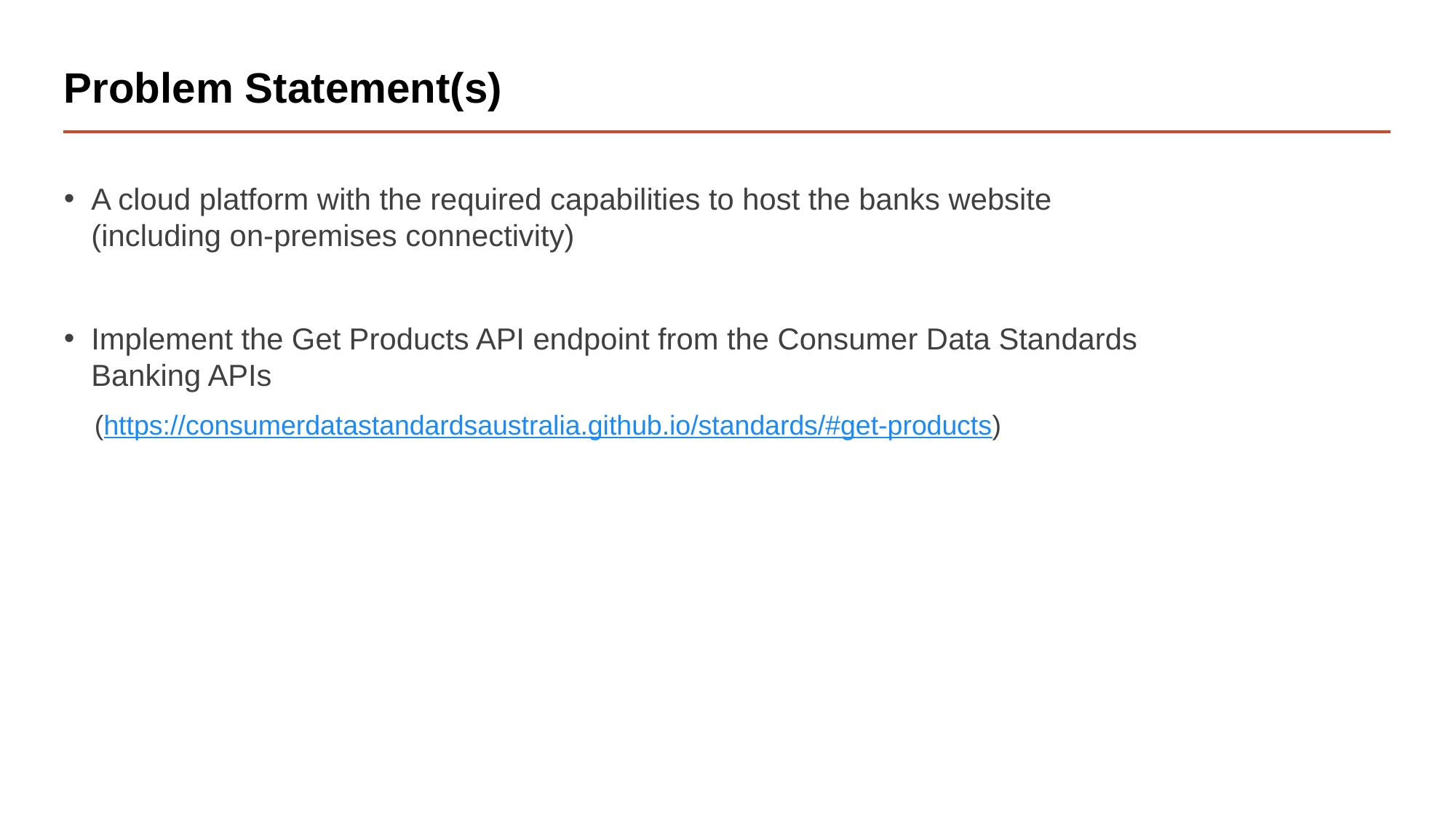

# Problem Statement(s)
A cloud platform with the required capabilities to host the banks website (including on-premises connectivity)

Implement the Get Products API endpoint from the Consumer Data Standards Banking APIs
    (https://consumerdatastandardsaustralia.github.io/standards/#get-products)